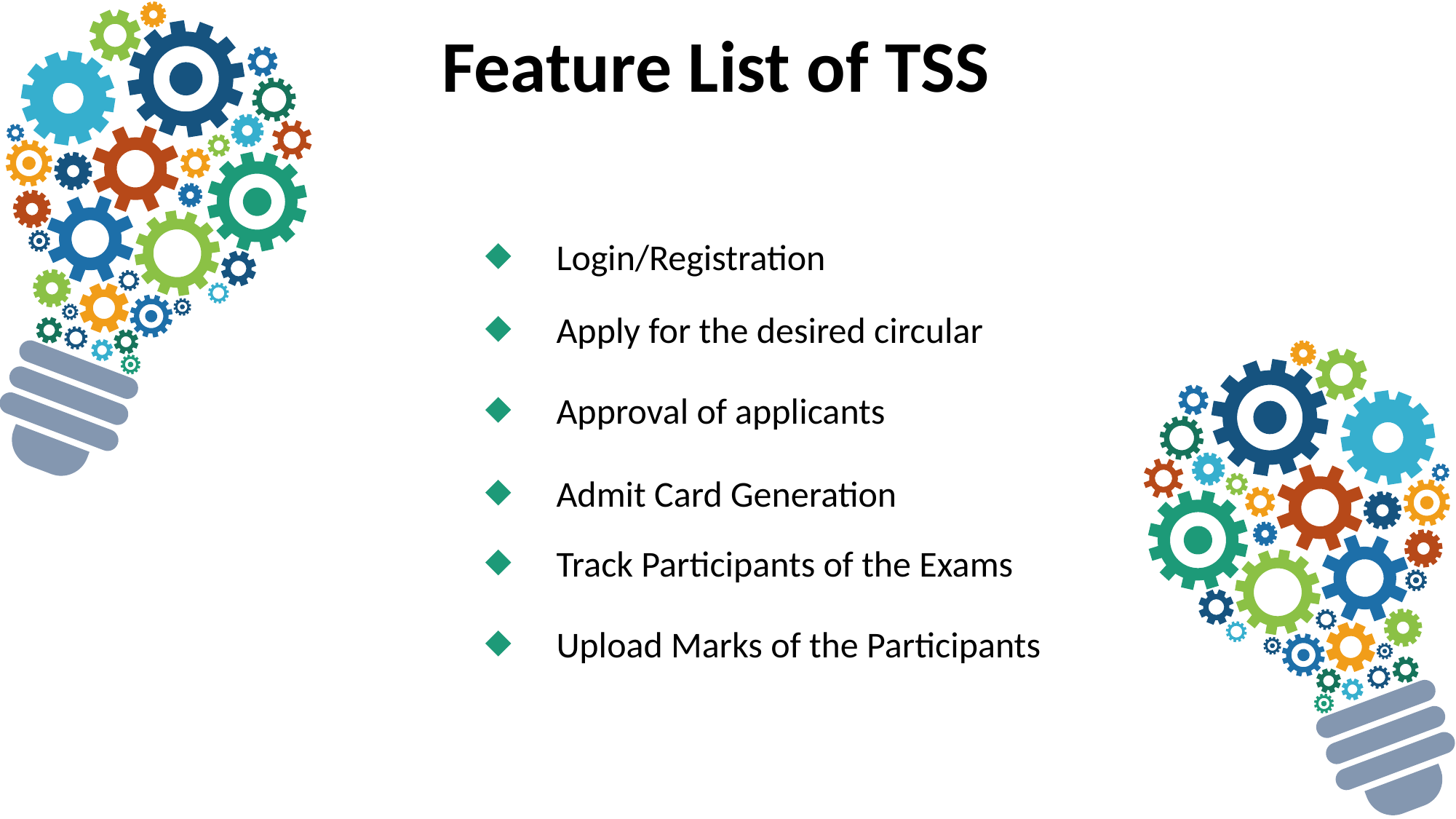

Feature List of TSS
Login/Registration

Apply for the desired circular

Approval of applicants

Admit Card Generation

Track Participants of the Exams

Upload Marks of the Participants